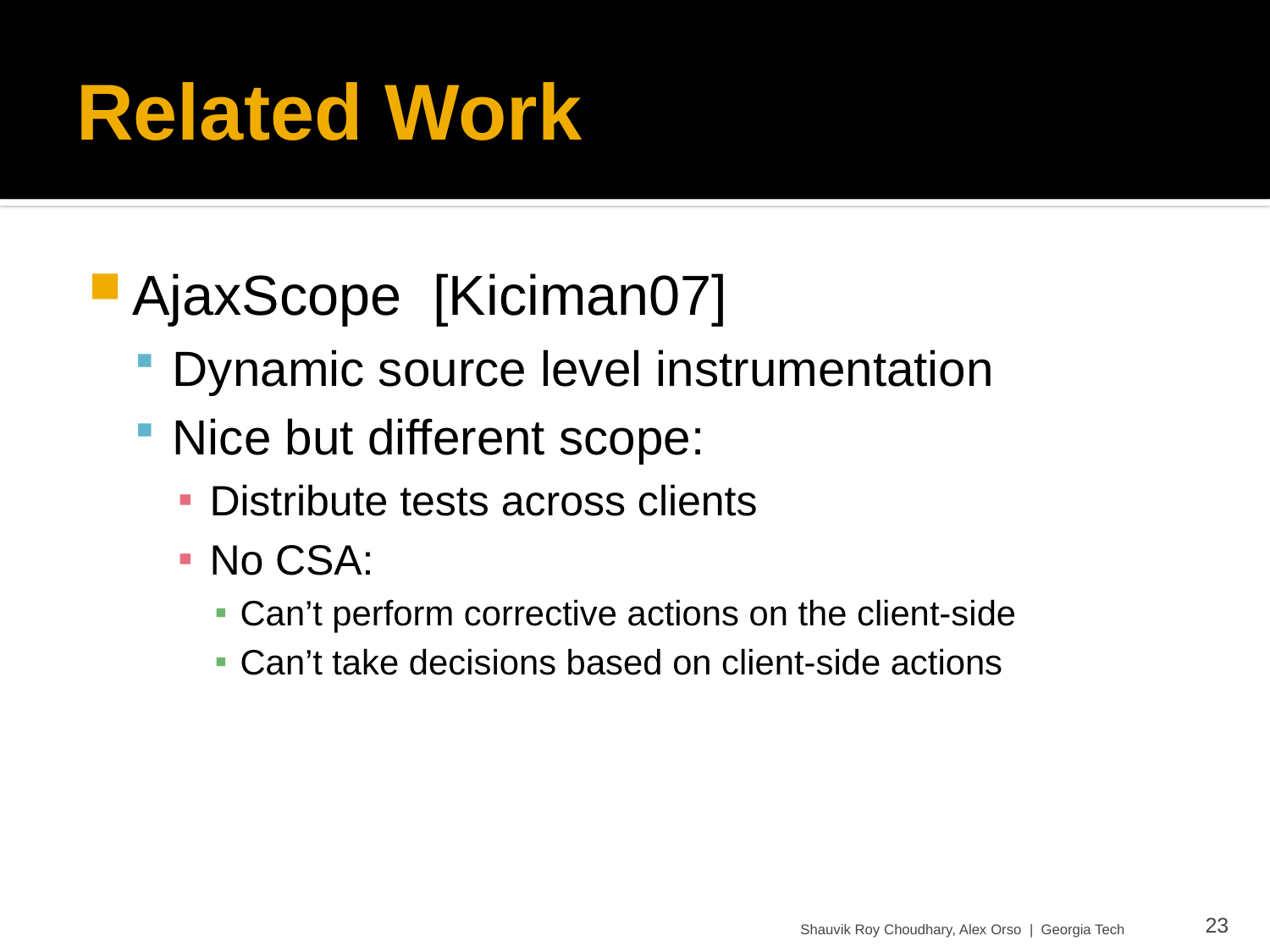

# Related Work
AjaxScope  [Kiciman07]
Dynamic source level instrumentation
Nice but different scope:
Distribute tests across clients
No CSA:
Can’t perform corrective actions on the client-side
Can’t take decisions based on client-side actions
Shauvik Roy Choudhary, Alex Orso  |  Georgia Tech
23